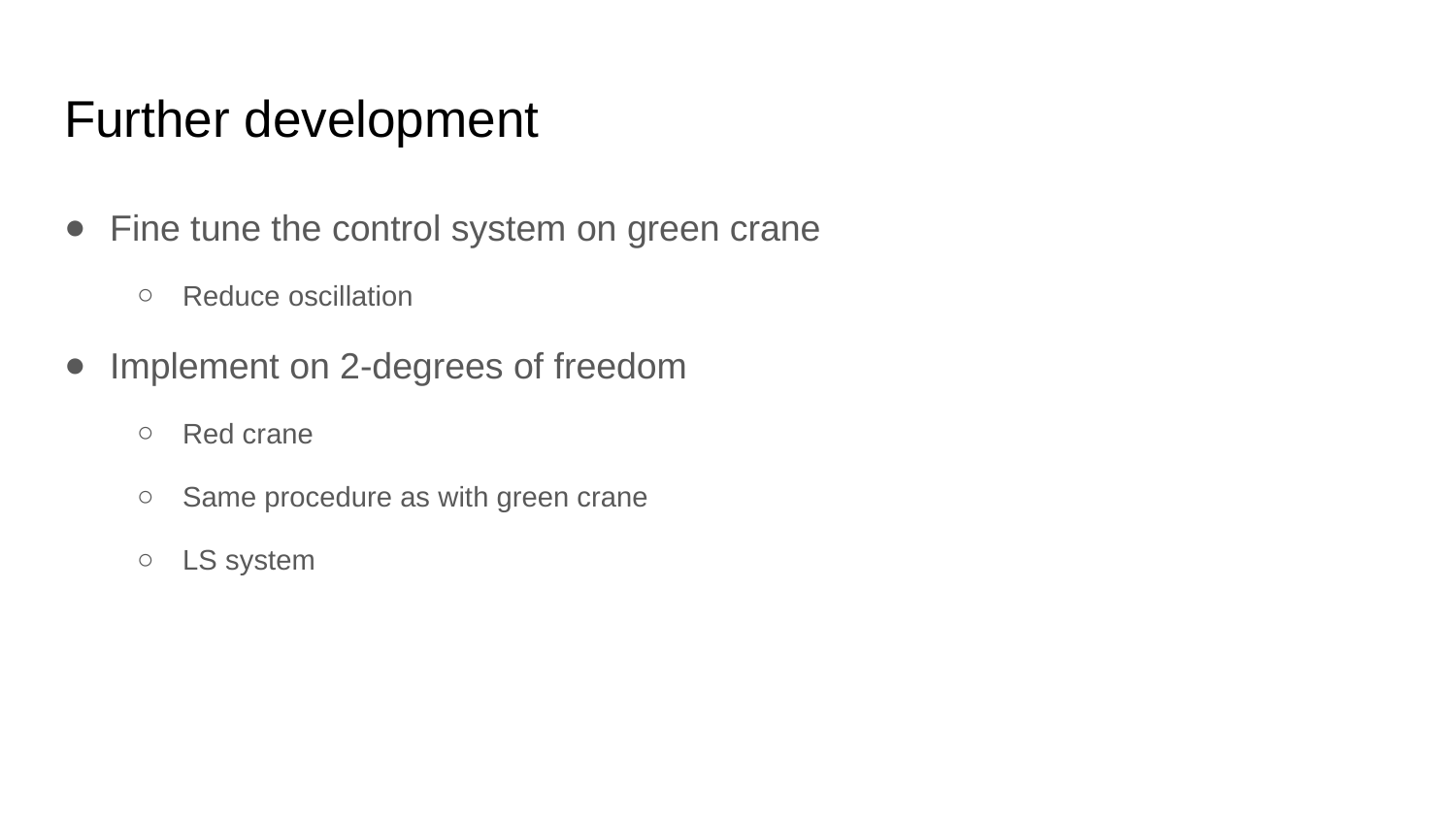

# Further development
Fine tune the control system on green crane
Reduce oscillation
Implement on 2-degrees of freedom
Red crane
Same procedure as with green crane
LS system